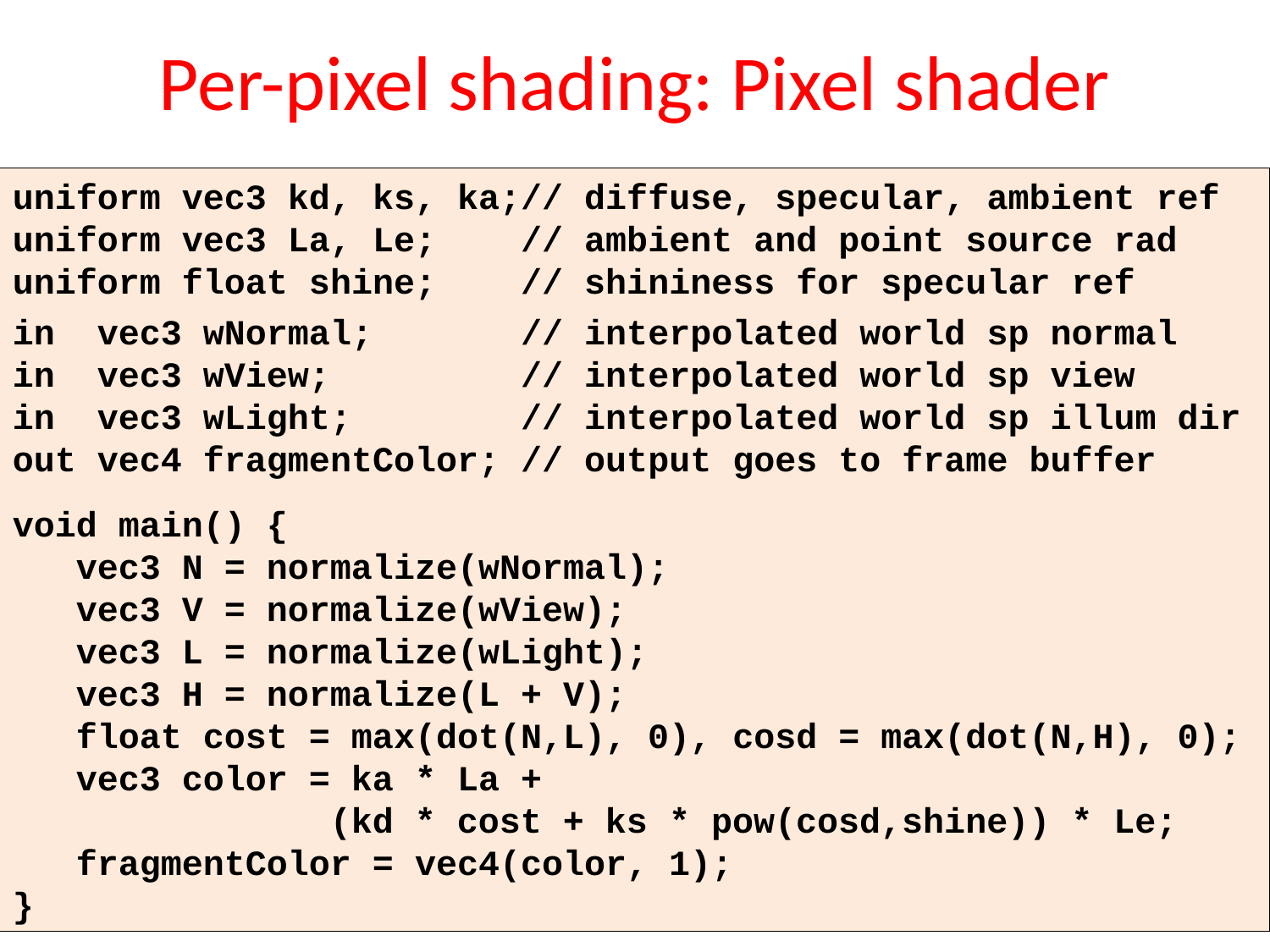

# Per-pixel shading: Pixel shader
uniform vec3 kd, ks, ka;// diffuse, specular, ambient ref
uniform vec3 La, Le;    // ambient and point source rad
uniform float shine;    // shininess for specular ref

in  vec3 wNormal;       // interpolated world sp normal
in  vec3 wView;         // interpolated world sp view
in  vec3 wLight;        // interpolated world sp illum dir
out vec4 fragmentColor; // output goes to frame buffer

void main() {
   vec3 N = normalize(wNormal);
   vec3 V = normalize(wView);
   vec3 L = normalize(wLight);
   vec3 H = normalize(L + V);
   float cost = max(dot(N,L), 0), cosd = max(dot(N,H), 0);
   vec3 color = ka * La +
               (kd * cost + ks * pow(cosd,shine)) * Le;
   fragmentColor = vec4(color, 1);
}